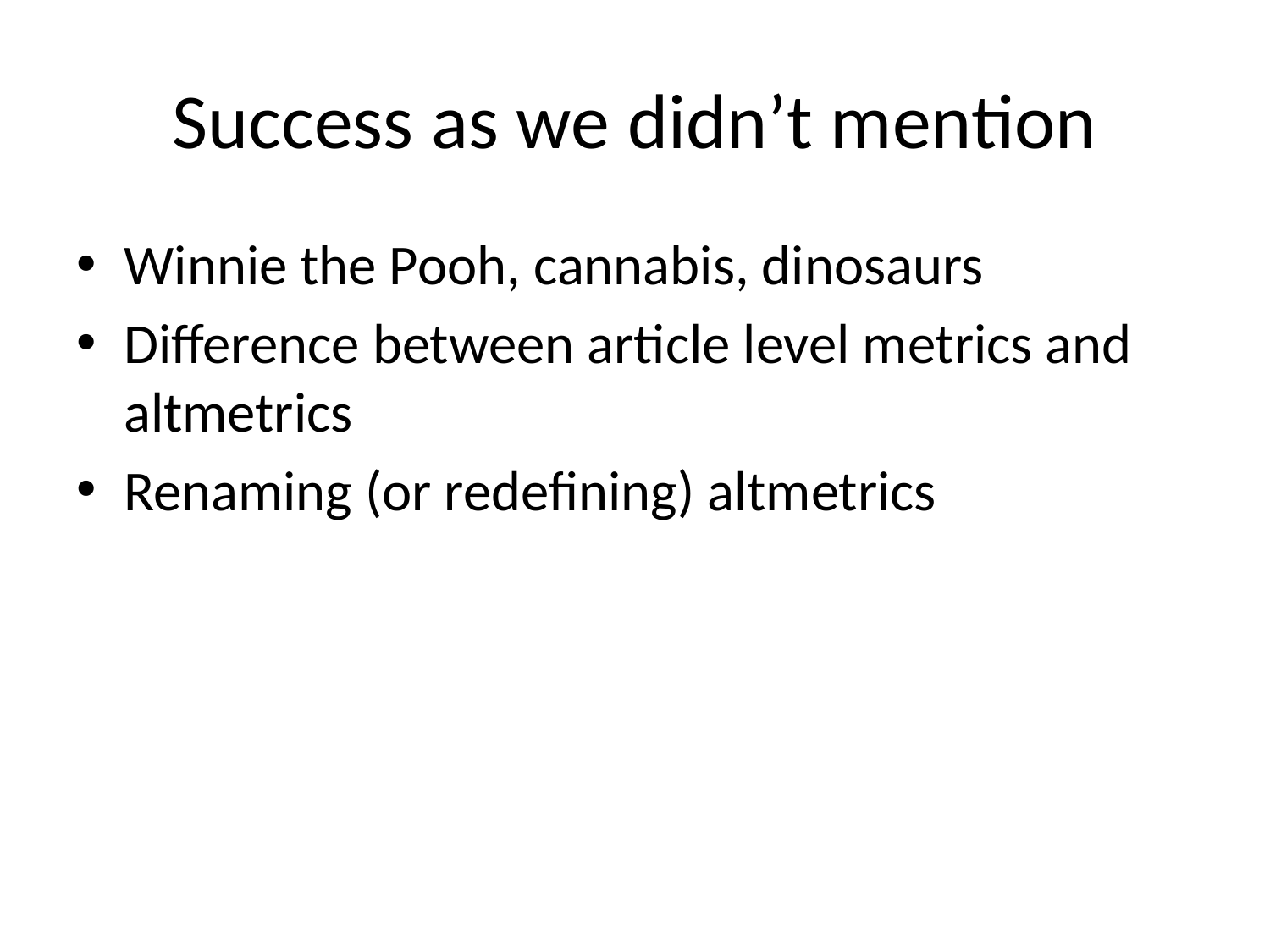

# Success as we didn’t mention
Winnie the Pooh, cannabis, dinosaurs
Difference between article level metrics and altmetrics
Renaming (or redefining) altmetrics